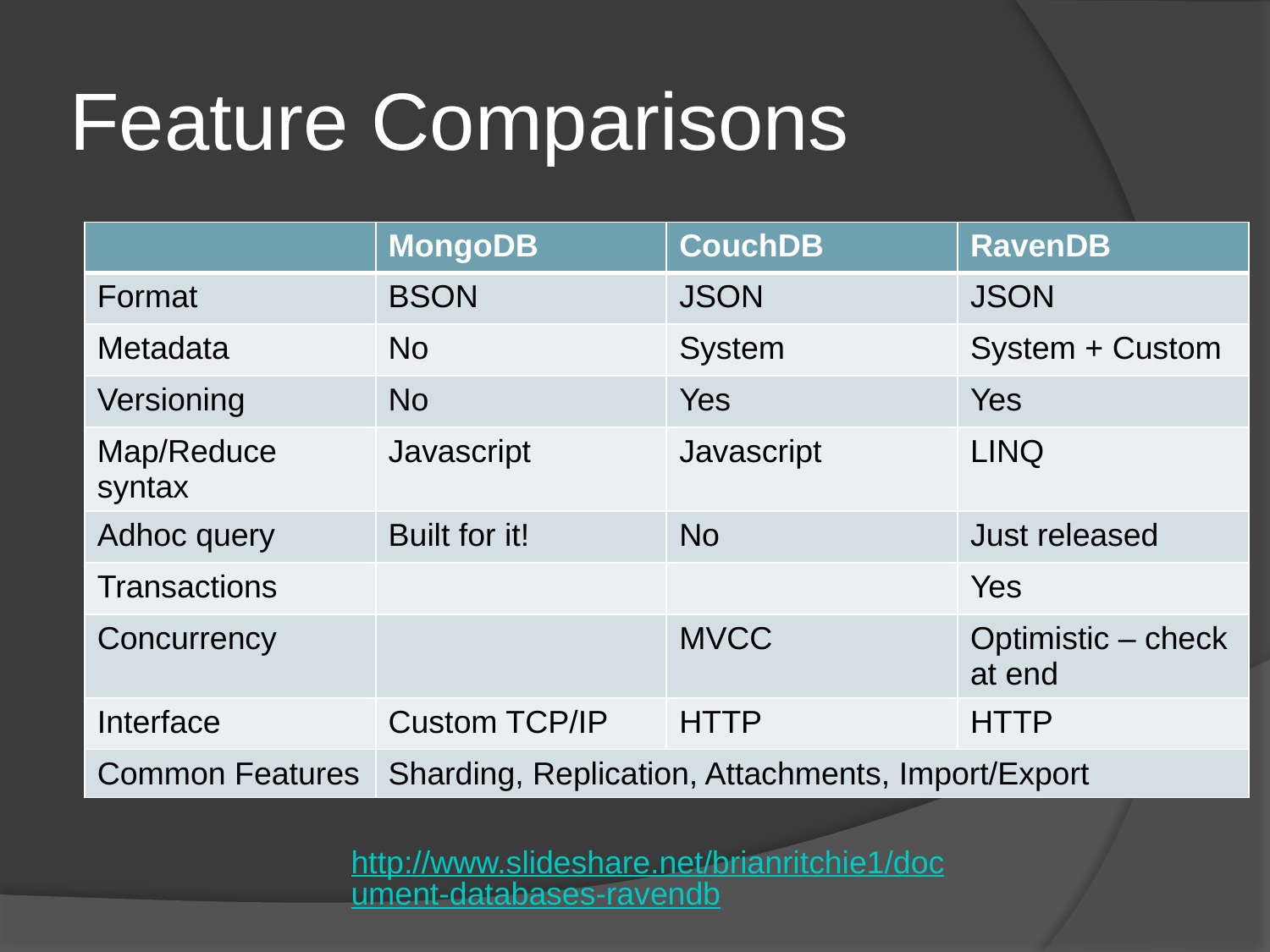

# Feature Comparisons
|  | MongoDB | CouchDB | RavenDB |
| --- | --- | --- | --- |
| Format | BSON | JSON | JSON |
| Metadata | No | System | System + Custom |
| Versioning | No | Yes | Yes |
| Map/Reduce syntax | Javascript | Javascript | LINQ |
| Adhoc query | Built for it! | No | Just released |
| Transactions |  |  | Yes |
| Concurrency |  | MVCC | Optimistic – check at end |
| Interface | Custom TCP/IP | HTTP | HTTP |
| Common Features | Sharding, Replication, Attachments, Import/Export |  |  |
http://www.slideshare.net/brianritchie1/document-databases-ravendb